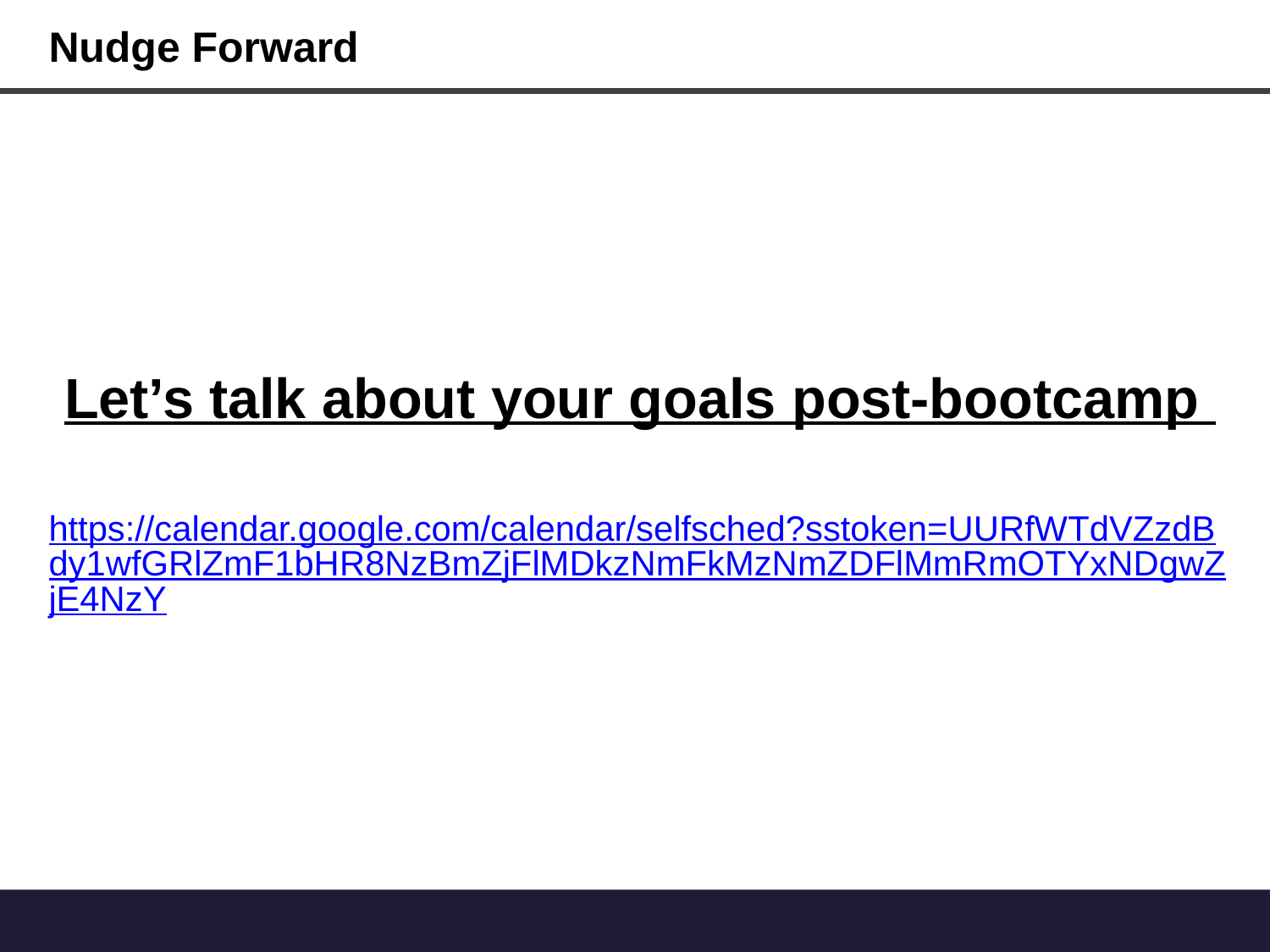

Nudge Forward
Let’s talk about your goals post-bootcamp

https://calendar.google.com/calendar/selfsched?sstoken=UURfWTdVZzdBdy1wfGRlZmF1bHR8NzBmZjFlMDkzNmFkMzNmZDFlMmRmOTYxNDgwZjE4NzY